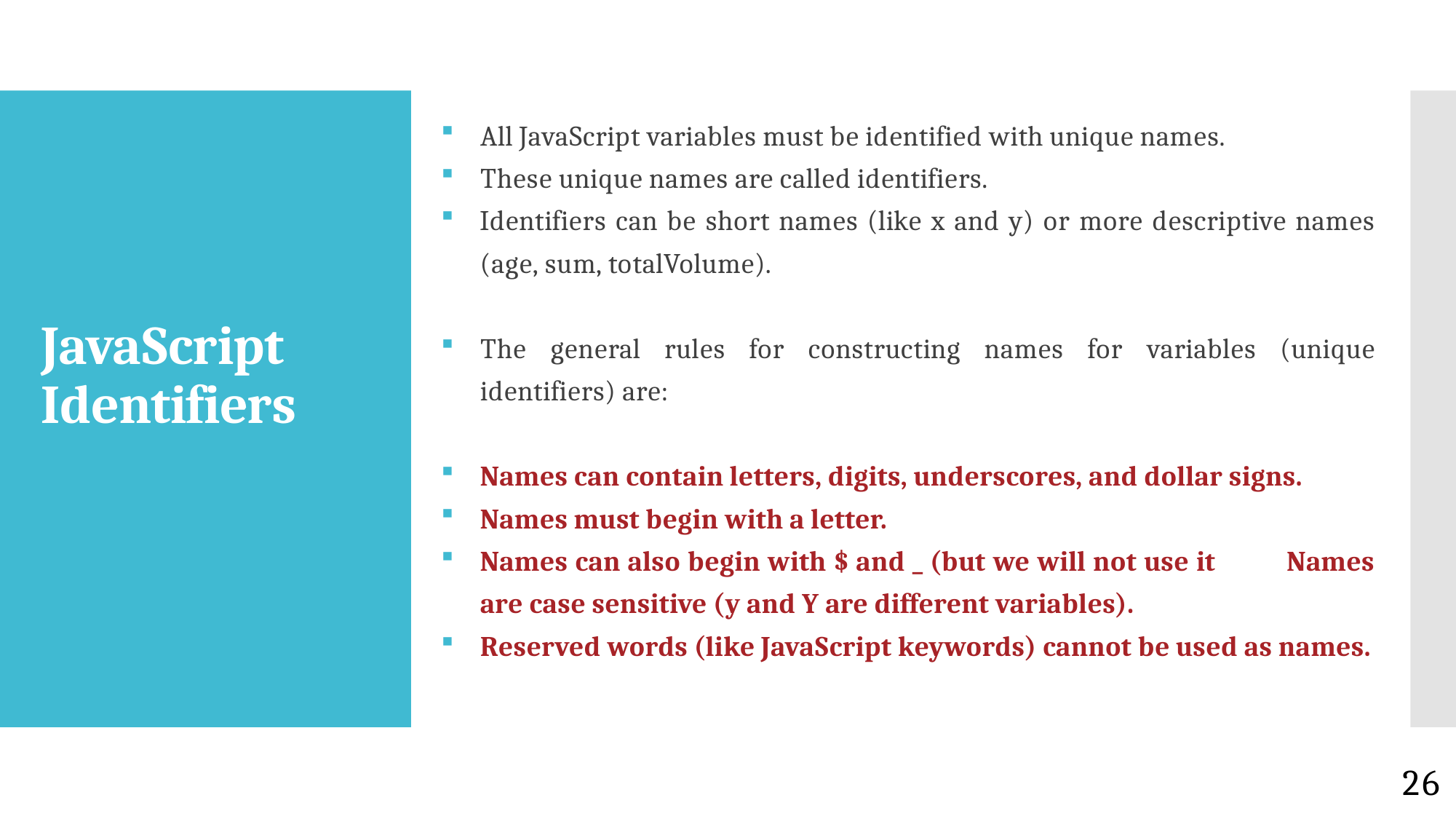

All JavaScript variables must be identified with unique names.
These unique names are called identifiers.
Identifiers can be short names (like x and y) or more descriptive names (age, sum, totalVolume).

The general rules for constructing names for variables (unique identifiers) are:

Names can contain letters, digits, underscores, and dollar signs.
Names must begin with a letter.
Names can also begin with $ and _ (but we will not use it          Names are case sensitive (y and Y are different variables).
Reserved words (like JavaScript keywords) cannot be used as names.

# JavaScript Identifiers
26